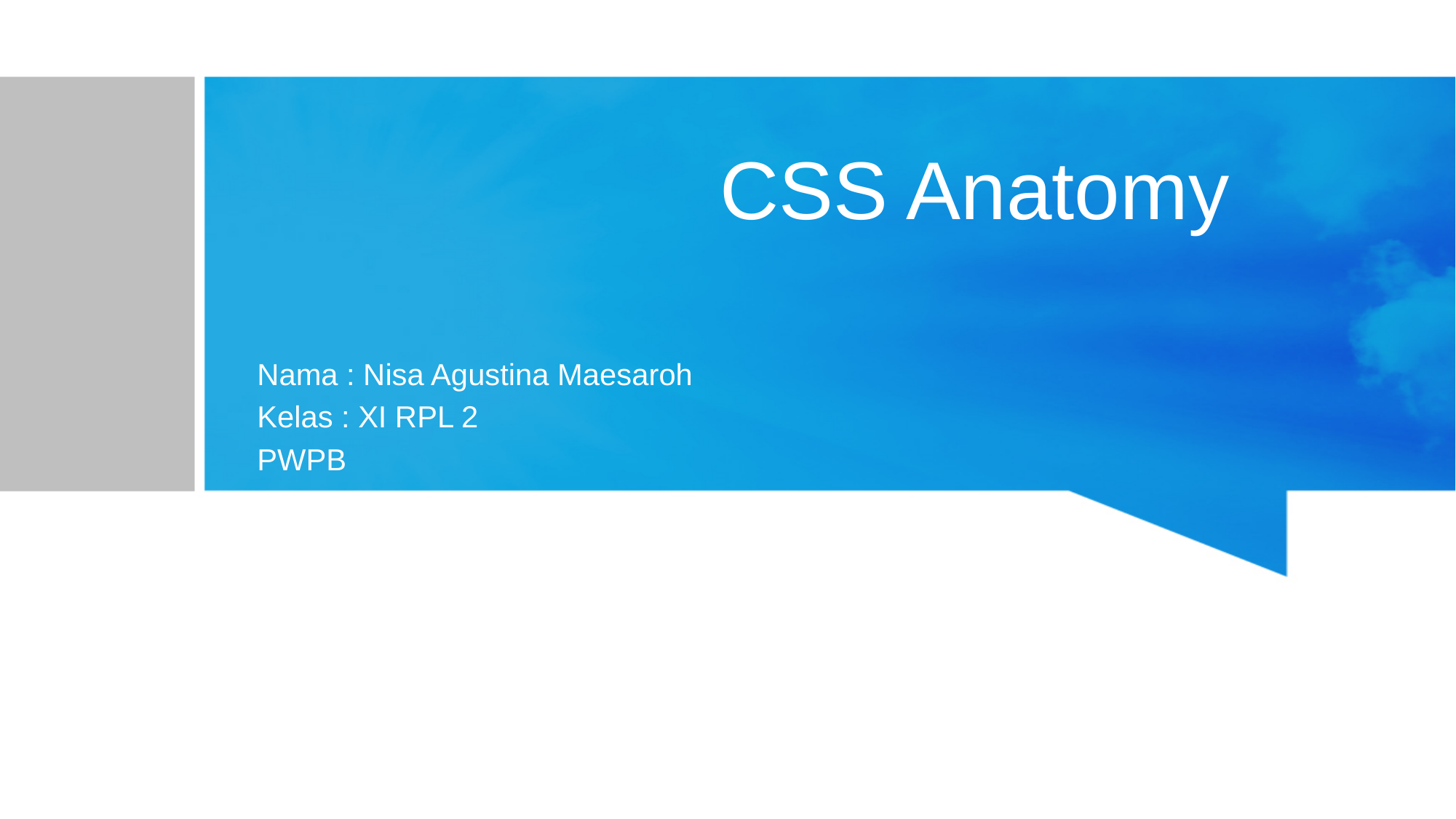

# CSS Anatomy
Nama : Nisa Agustina Maesaroh
Kelas : XI RPL 2
PWPB